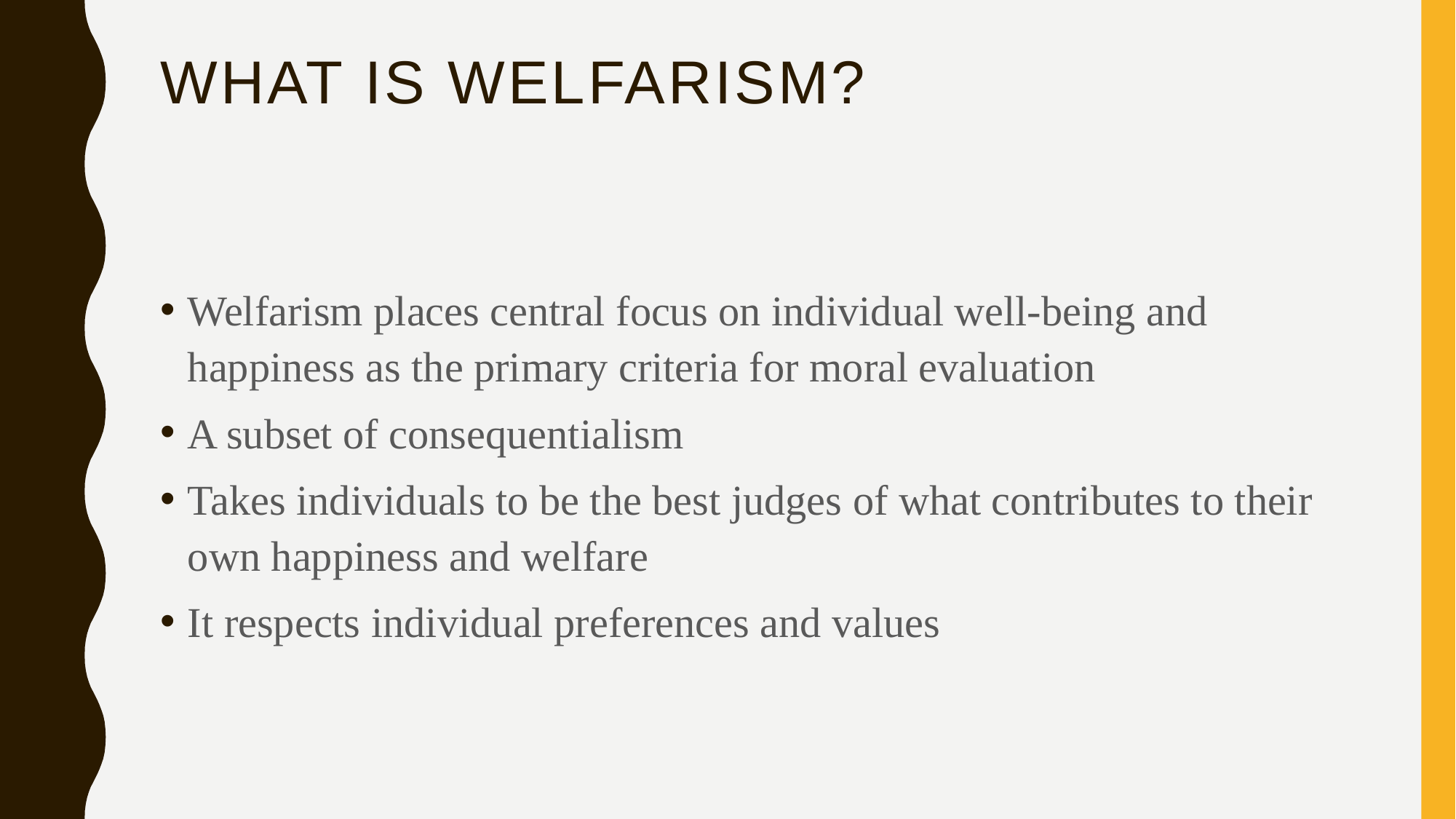

# What is welfarism?
Welfarism places central focus on individual well-being and happiness as the primary criteria for moral evaluation
A subset of consequentialism
Takes individuals to be the best judges of what contributes to their own happiness and welfare
It respects individual preferences and values